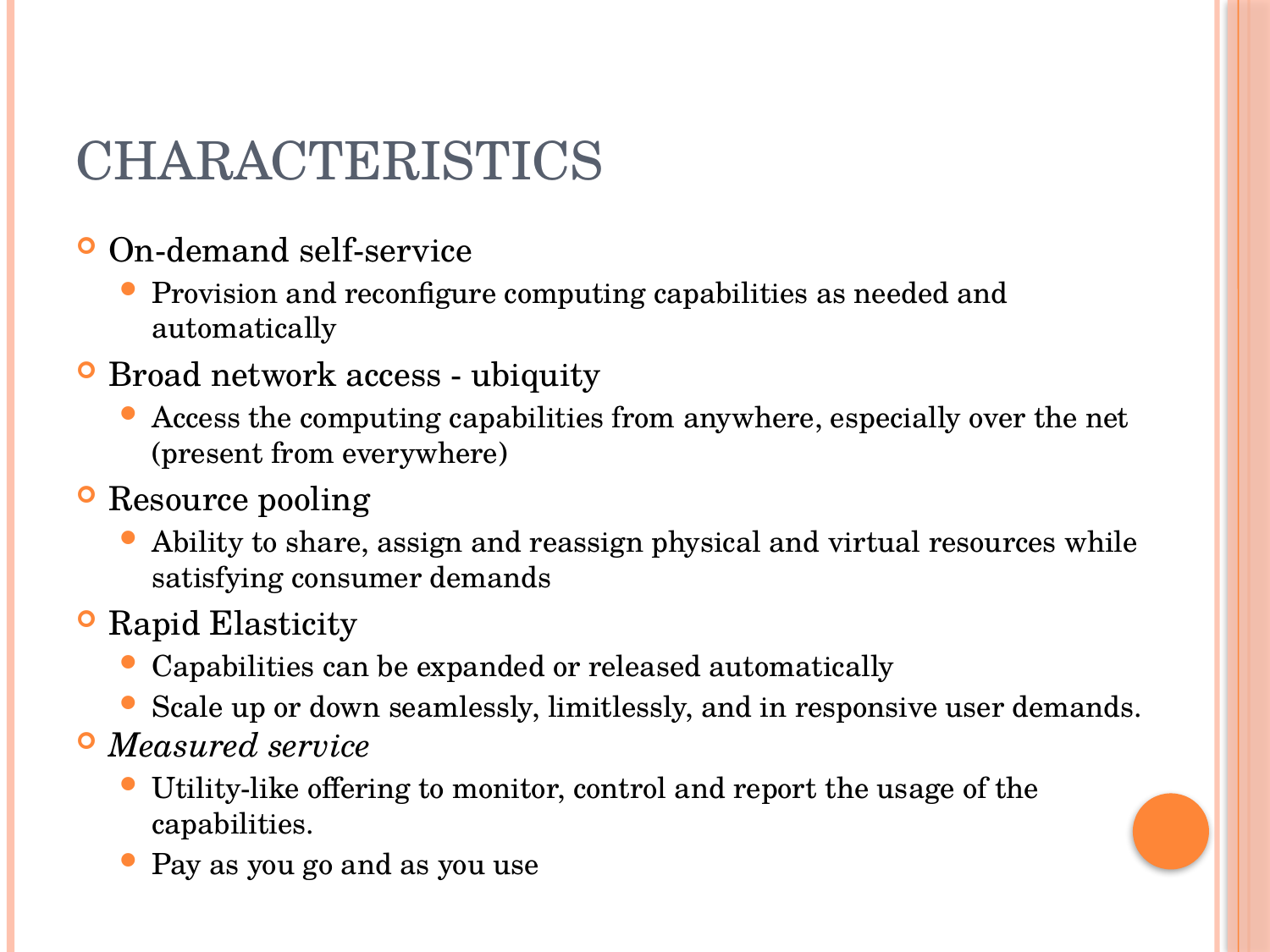

# Characteristics
On-demand self-service
Provision and reconfigure computing capabilities as needed and automatically
Broad network access - ubiquity
Access the computing capabilities from anywhere, especially over the net (present from everywhere)
Resource pooling
Ability to share, assign and reassign physical and virtual resources while satisfying consumer demands
Rapid Elasticity
Capabilities can be expanded or released automatically
Scale up or down seamlessly, limitlessly, and in responsive user demands.
Measured service
Utility-like offering to monitor, control and report the usage of the capabilities.
Pay as you go and as you use